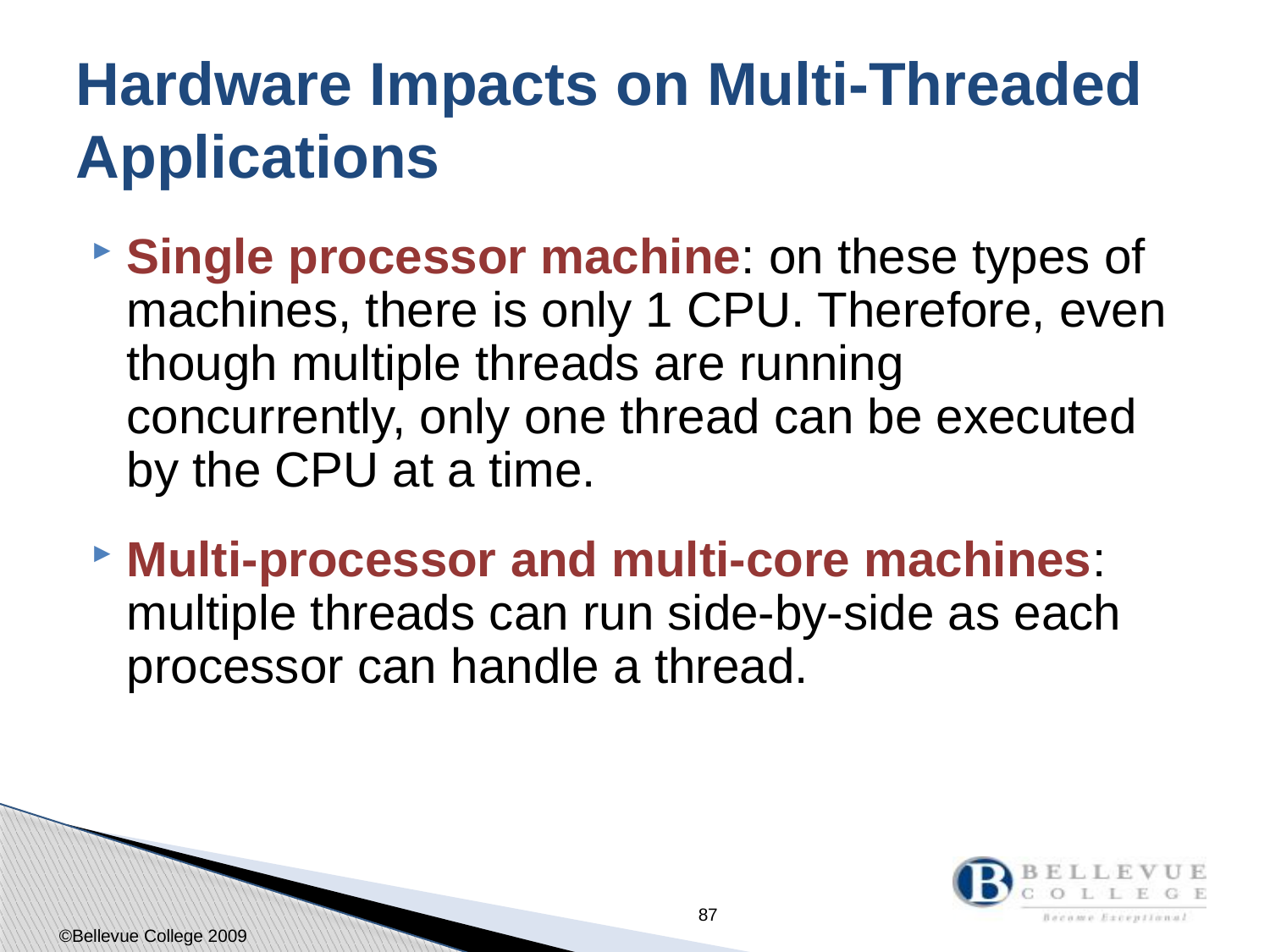

# Hardware Impacts on Multi-Threaded Applications

Single processor machine: on these types of machines, there is only 1 CPU. Therefore, even though multiple threads are running concurrently, only one thread can be executed by the CPU at a time.

Multi-processor and multi-core machines: multiple threads can run side-by-side as each processor can handle a thread.
87
©Bellevue College 2009